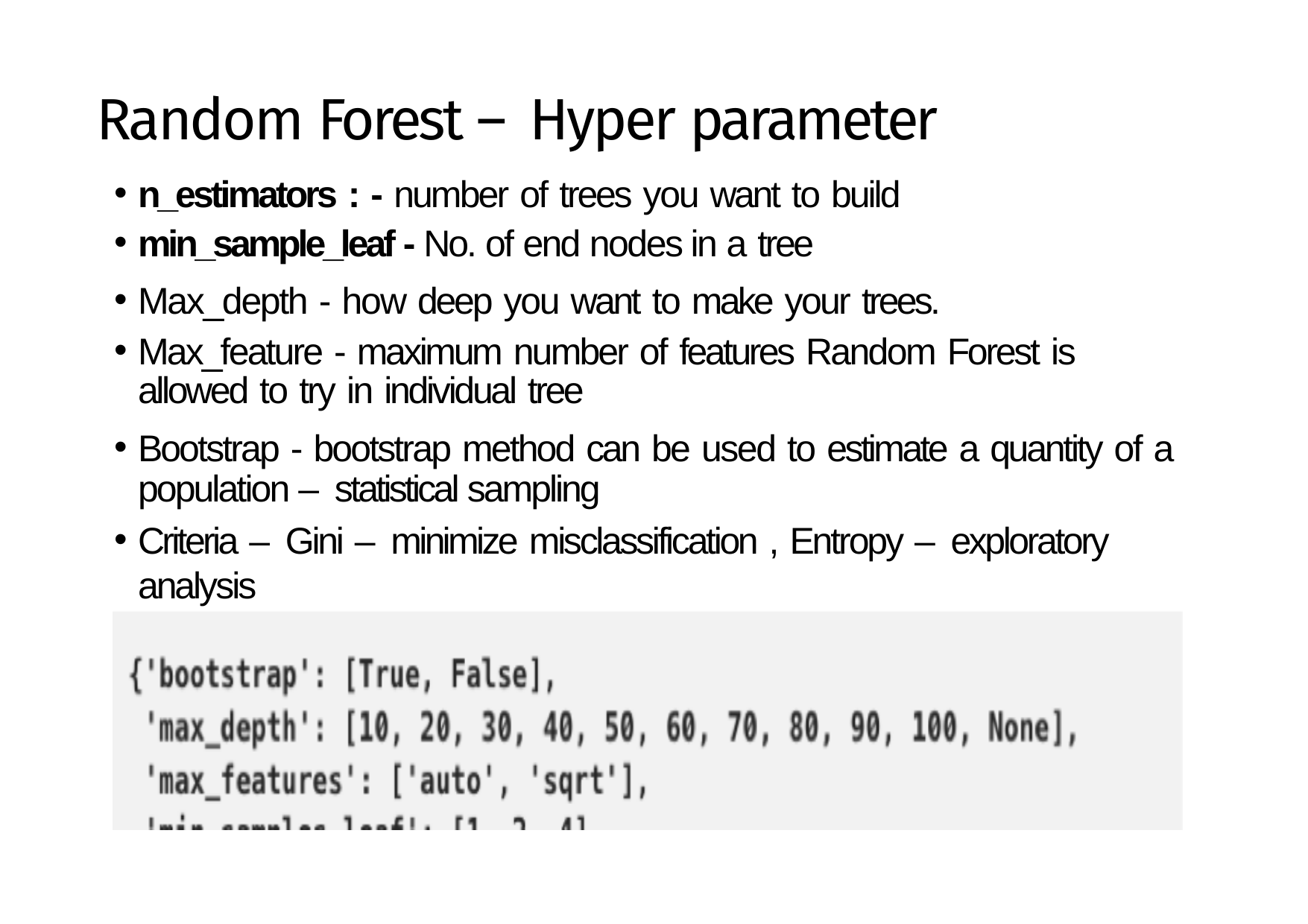

# Random Forest – Hyper parameter
n_estimators : - number of trees you want to build
min_sample_leaf - No. of end nodes in a tree
Max_depth - how deep you want to make your trees.
Max_feature - maximum number of features Random Forest is  allowed to try in individual tree
Bootstrap - bootstrap method can be used to estimate a quantity of a  population – statistical sampling
Criteria – Gini – minimize misclassification , Entropy – exploratory  analysis